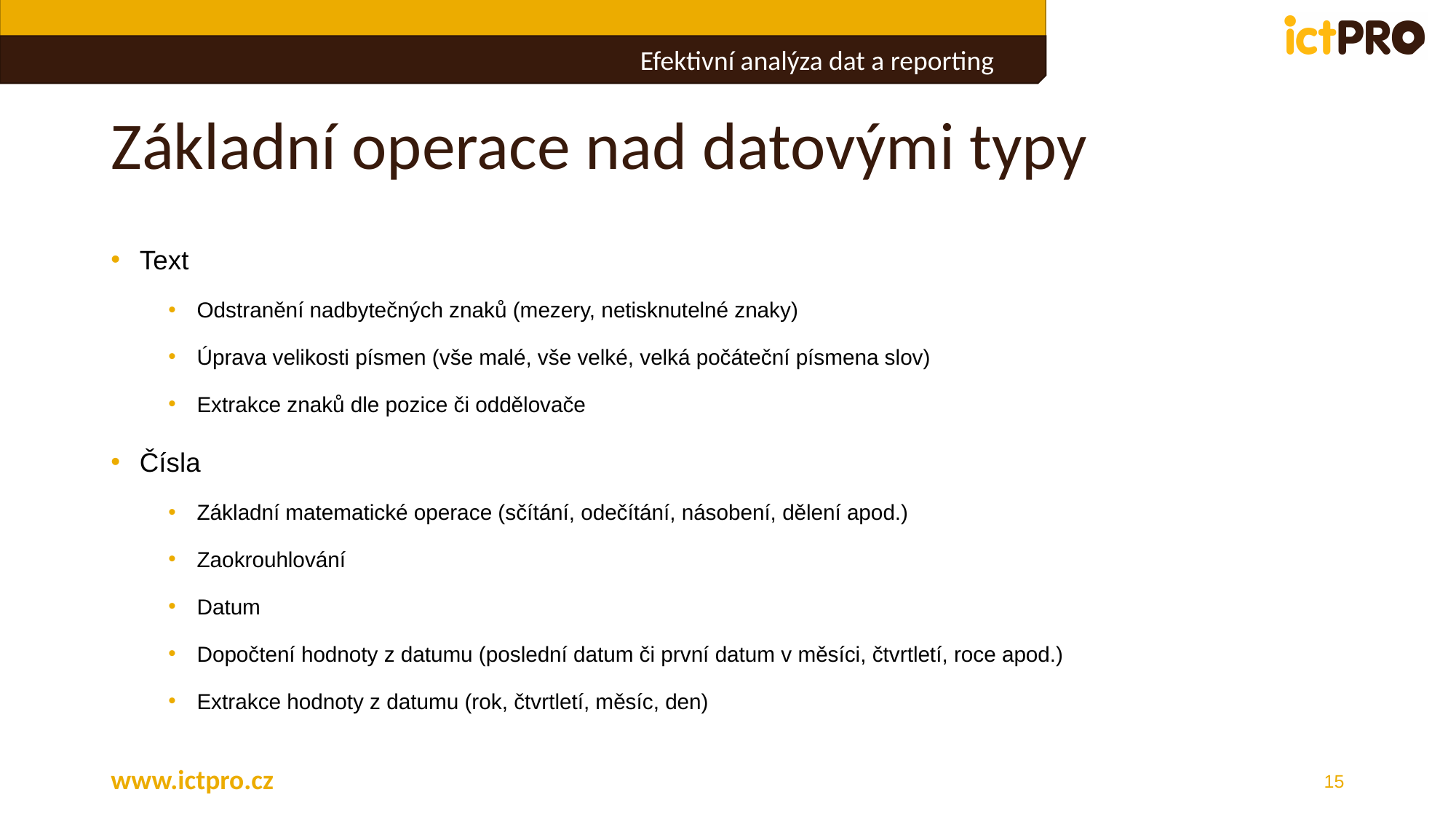

# Základní operace nad datovými typy
Text
Odstranění nadbytečných znaků (mezery, netisknutelné znaky)
Úprava velikosti písmen (vše malé, vše velké, velká počáteční písmena slov)
Extrakce znaků dle pozice či oddělovače
Čísla
Základní matematické operace (sčítání, odečítání, násobení, dělení apod.)
Zaokrouhlování
Datum
Dopočtení hodnoty z datumu (poslední datum či první datum v měsíci, čtvrtletí, roce apod.)
Extrakce hodnoty z datumu (rok, čtvrtletí, měsíc, den)

www.ictpro.cz
15